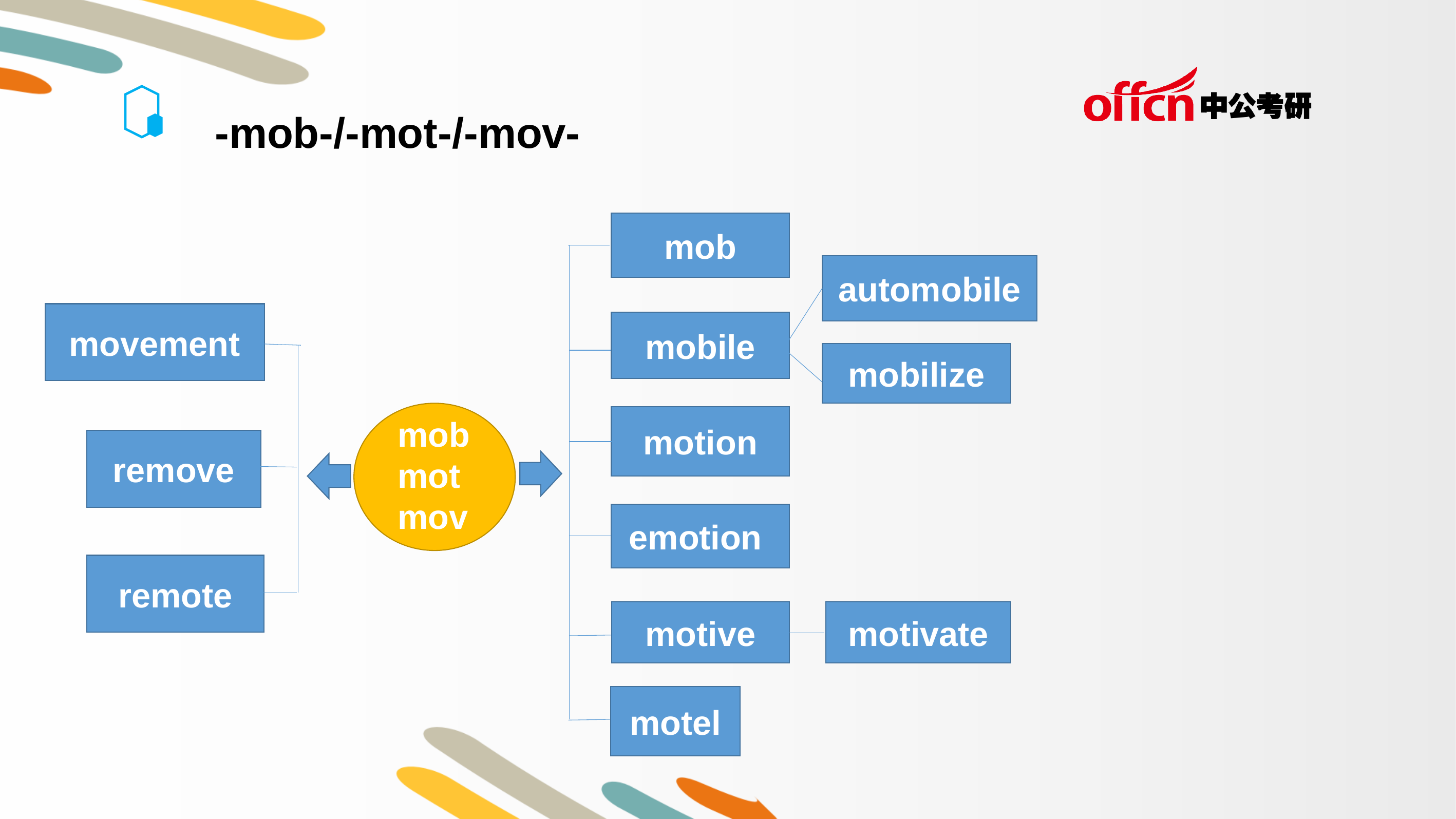

-mob-/-mot-/-mov-
mob
automobile
movement
mobile
mobilize

motion
mob
mot
mov

remove

emotion
remote
motive
motivate
motel